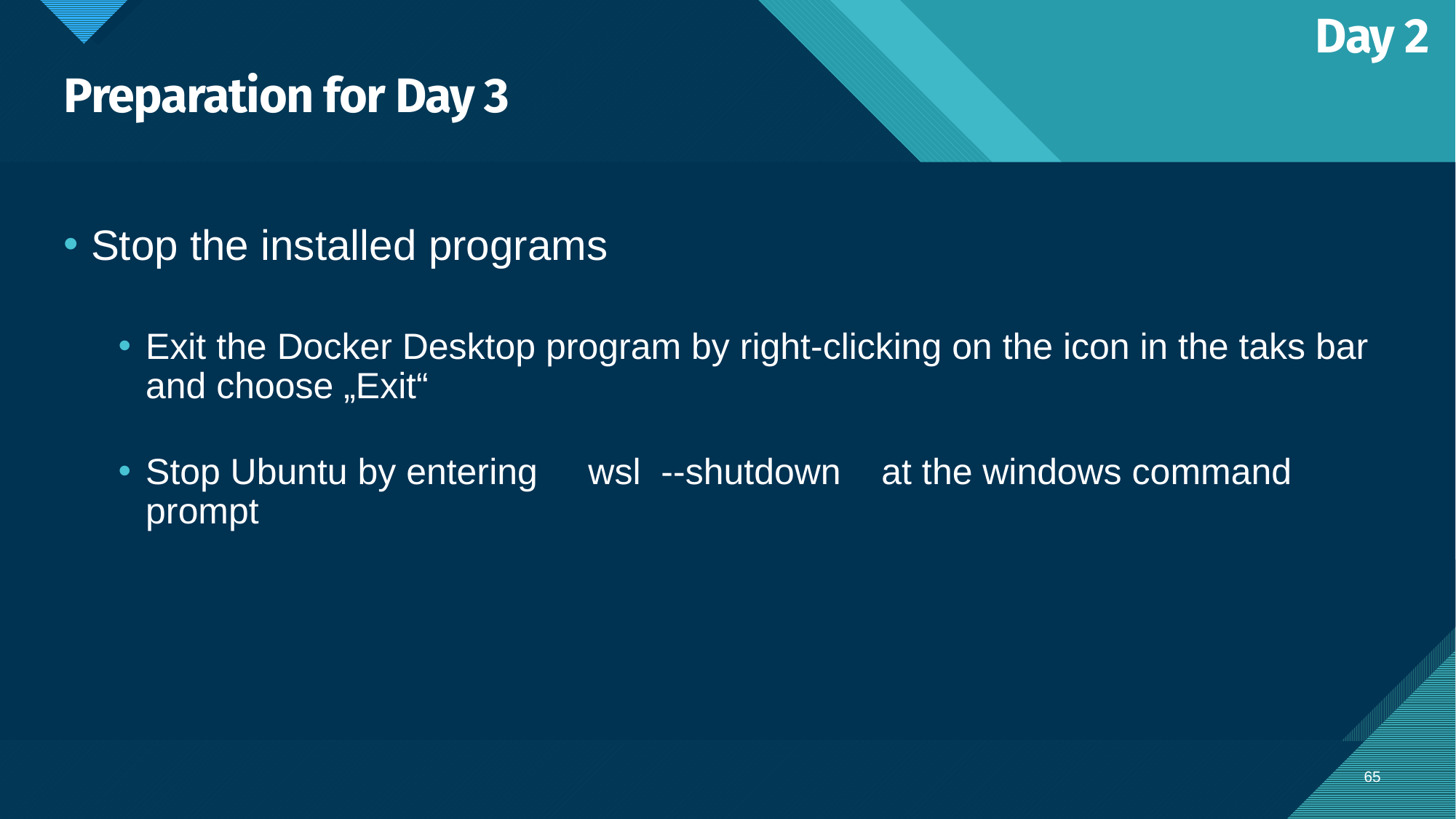

Day 2
# Preparation for Day 3
Stop the installed programs
Exit the Docker Desktop program by right-clicking on the icon in the taks bar and choose „Exit“
Stop Ubuntu by entering     wsl  --shutdown    at the windows command prompt

65